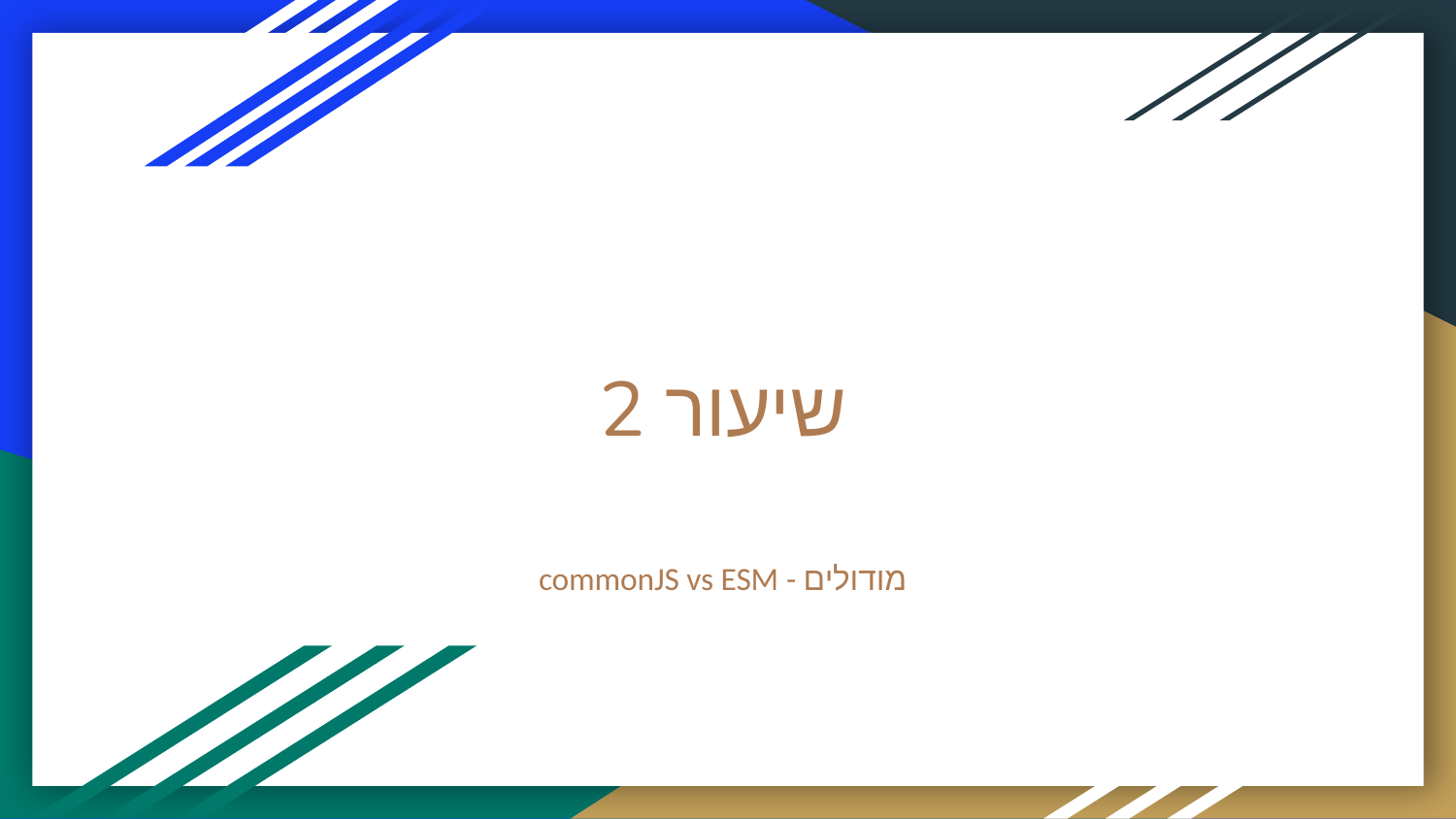

# שיעור 2
מודולים - commonJS vs ESM